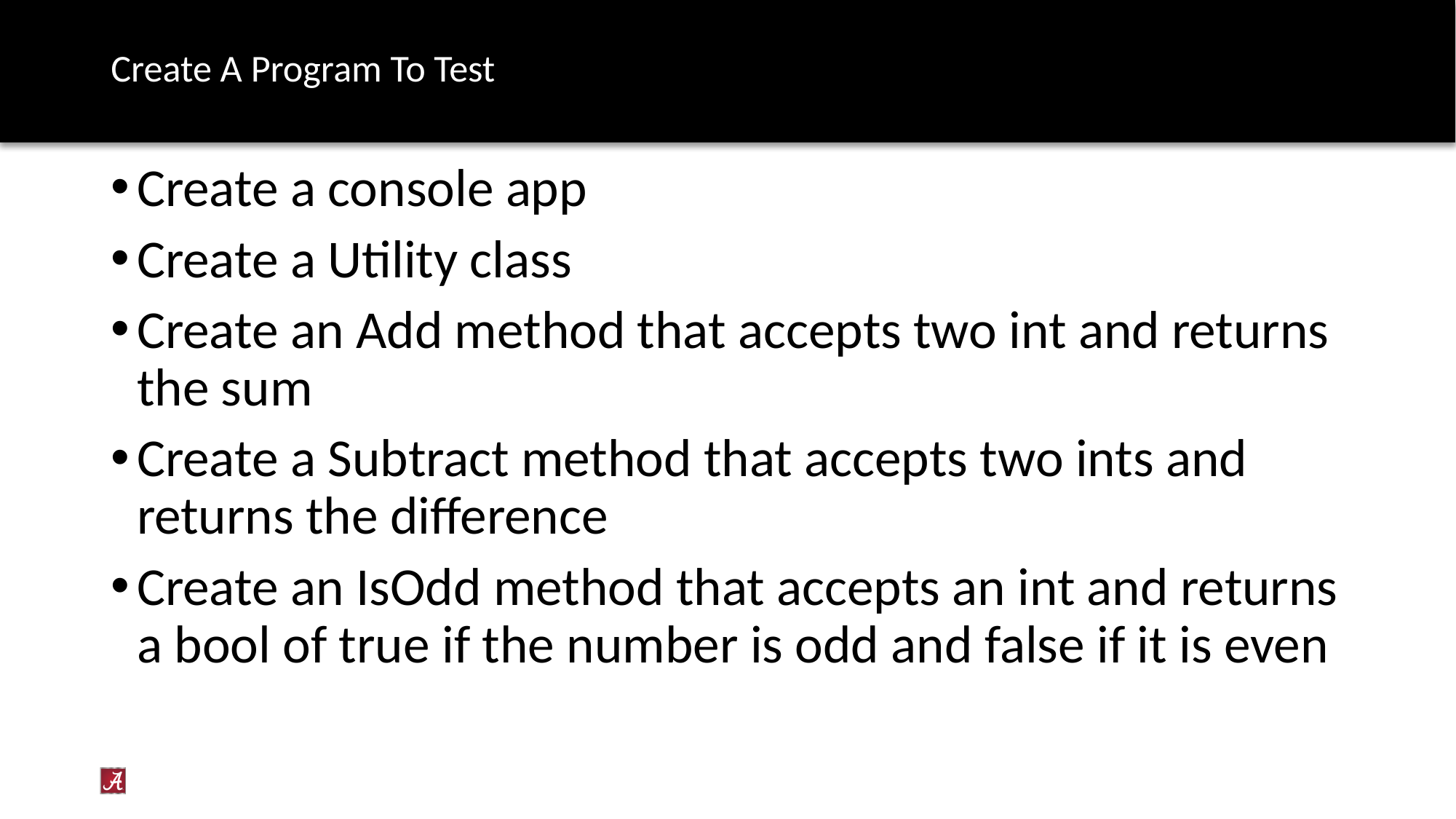

# Create A Program To Test
Create a console app
Create a Utility class
Create an Add method that accepts two int and returns the sum
Create a Subtract method that accepts two ints and returns the difference
Create an IsOdd method that accepts an int and returns a bool of true if the number is odd and false if it is even